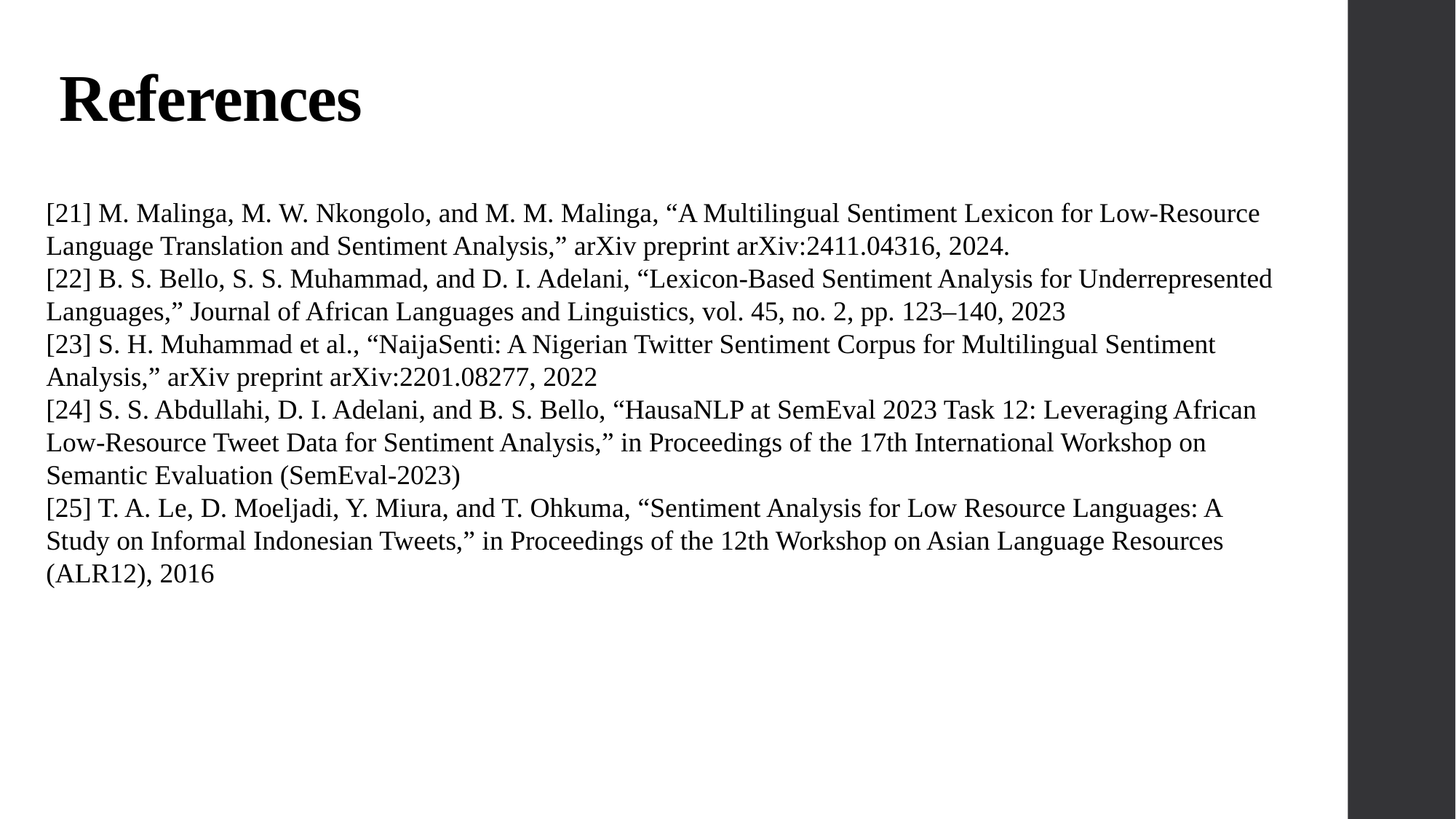

# References
[21] M. Malinga, M. W. Nkongolo, and M. M. Malinga, “A Multilingual Sentiment Lexicon for Low-Resource Language Translation and Sentiment Analysis,” arXiv preprint arXiv:2411.04316, 2024.
[22] B. S. Bello, S. S. Muhammad, and D. I. Adelani, “Lexicon-Based Sentiment Analysis for Underrepresented Languages,” Journal of African Languages and Linguistics, vol. 45, no. 2, pp. 123–140, 2023
[23] S. H. Muhammad et al., “NaijaSenti: A Nigerian Twitter Sentiment Corpus for Multilingual Sentiment Analysis,” arXiv preprint arXiv:2201.08277, 2022
[24] S. S. Abdullahi, D. I. Adelani, and B. S. Bello, “HausaNLP at SemEval 2023 Task 12: Leveraging African Low-Resource Tweet Data for Sentiment Analysis,” in Proceedings of the 17th International Workshop on Semantic Evaluation (SemEval-2023)
[25] T. A. Le, D. Moeljadi, Y. Miura, and T. Ohkuma, “Sentiment Analysis for Low Resource Languages: A Study on Informal Indonesian Tweets,” in Proceedings of the 12th Workshop on Asian Language Resources (ALR12), 2016